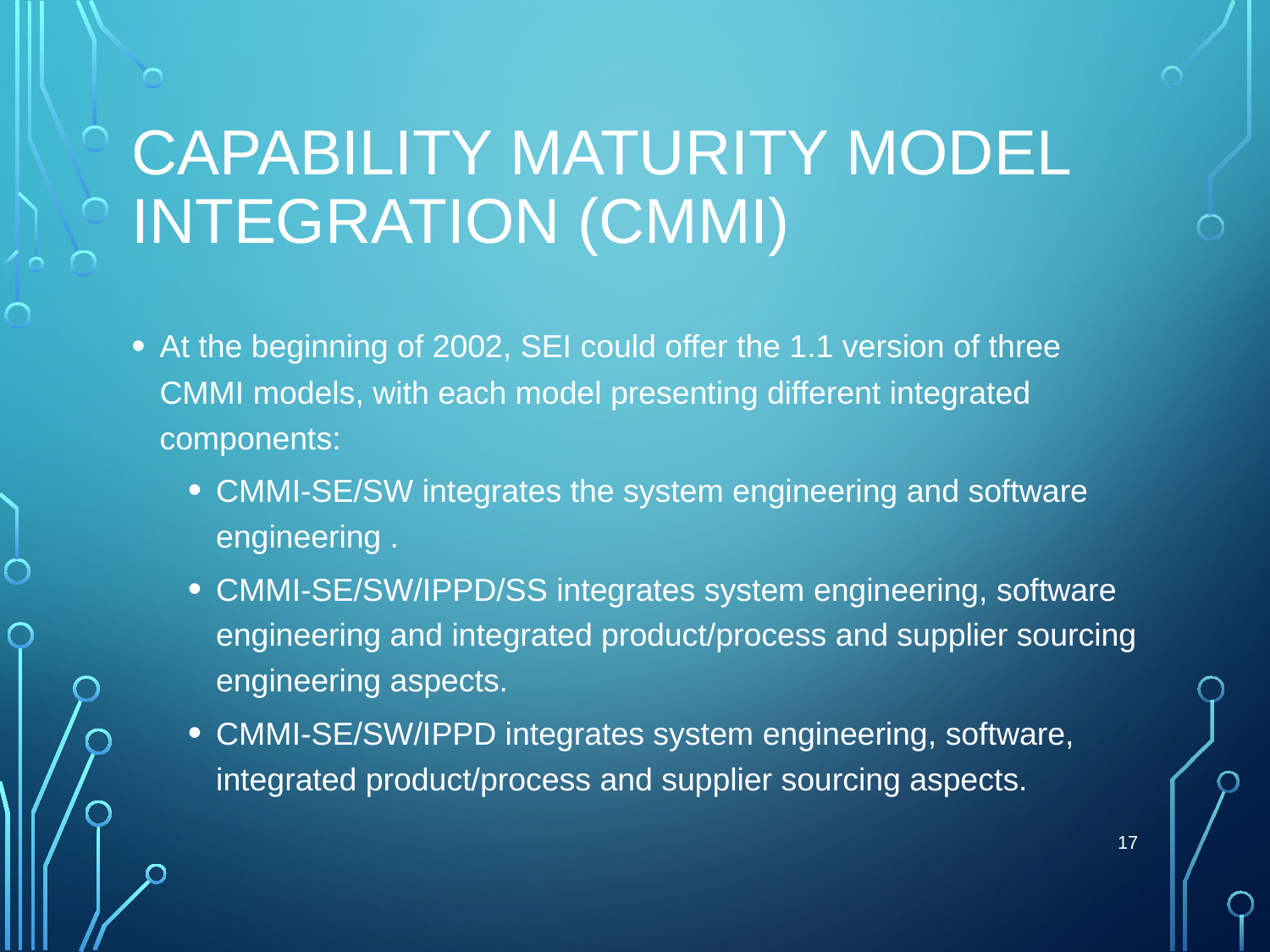

# Capability Maturity Model Integration (CMMI)
At the beginning of 2002, SEI could offer the 1.1 version of three CMMI models, with each model presenting different integrated components:
CMMI-SE/SW integrates the system engineering and software engineering .
CMMI-SE/SW/IPPD/SS integrates system engineering, software engineering and integrated product/process and supplier sourcing engineering aspects.
CMMI-SE/SW/IPPD integrates system engineering, software, integrated product/process and supplier sourcing aspects.

17